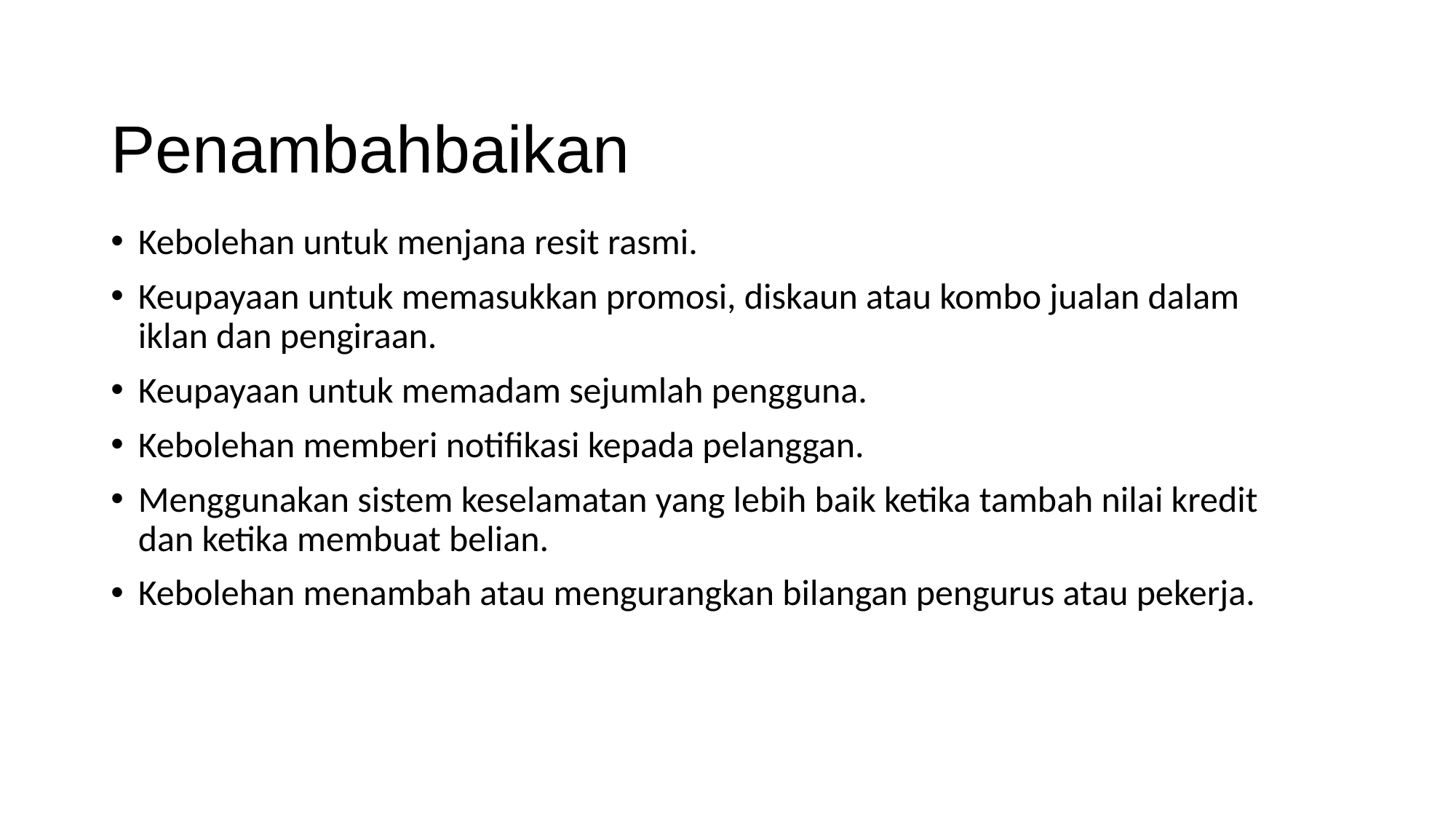

# Penambahbaikan
Kebolehan untuk menjana resit rasmi.
Keupayaan untuk memasukkan promosi, diskaun atau kombo jualan dalam iklan dan pengiraan.
Keupayaan untuk memadam sejumlah pengguna.
Kebolehan memberi notifikasi kepada pelanggan.
Menggunakan sistem keselamatan yang lebih baik ketika tambah nilai kredit dan ketika membuat belian.
Kebolehan menambah atau mengurangkan bilangan pengurus atau pekerja.